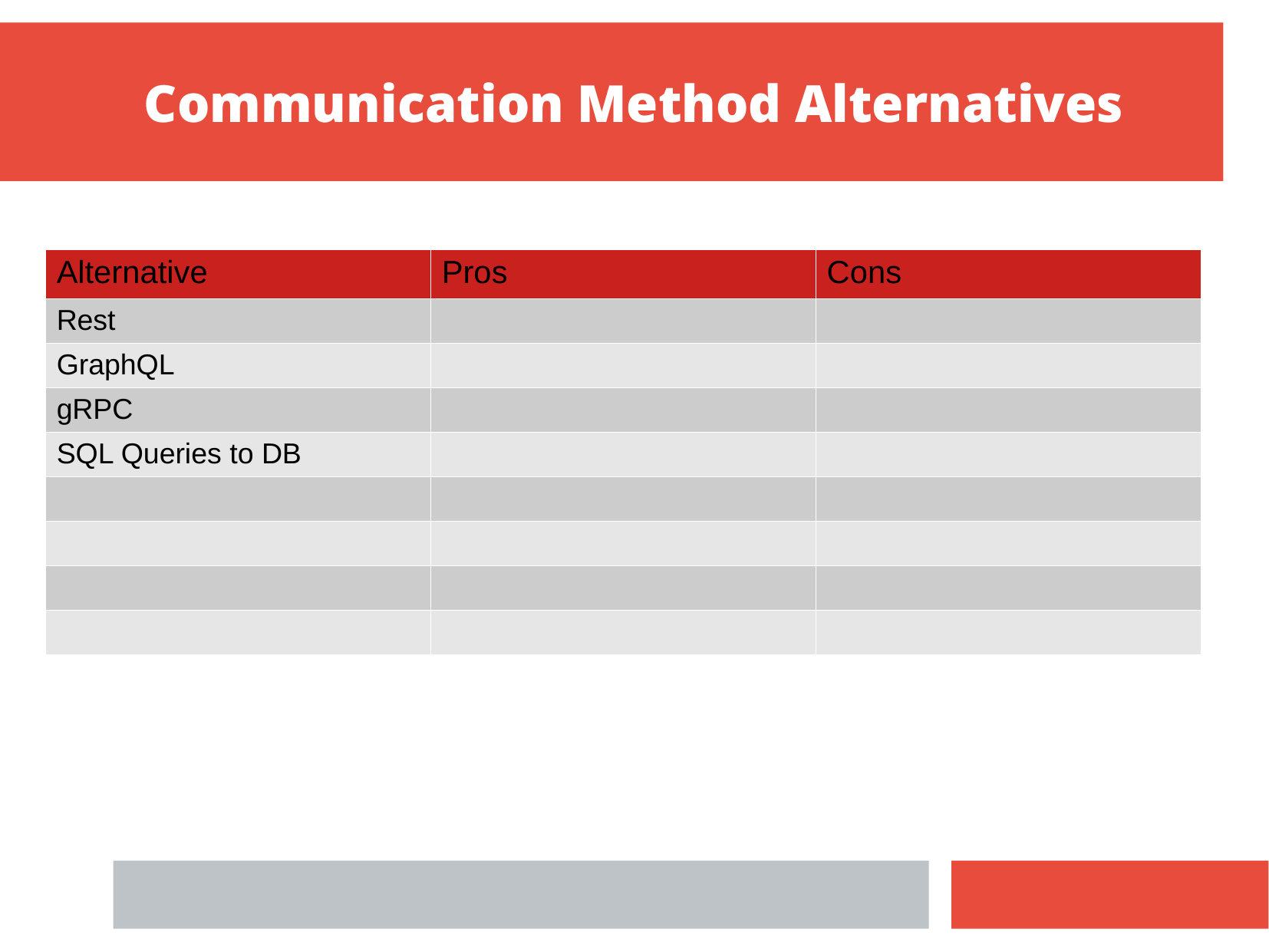

Communication Method Alternatives
| Alternative | Pros | Cons |
| --- | --- | --- |
| Rest |  |  |
| GraphQL |  |  |
| gRPC |  |  |
| SQL Queries to DB |  |  |
|  |  |  |
|  |  |  |
|  |  |  |
|  |  |  |